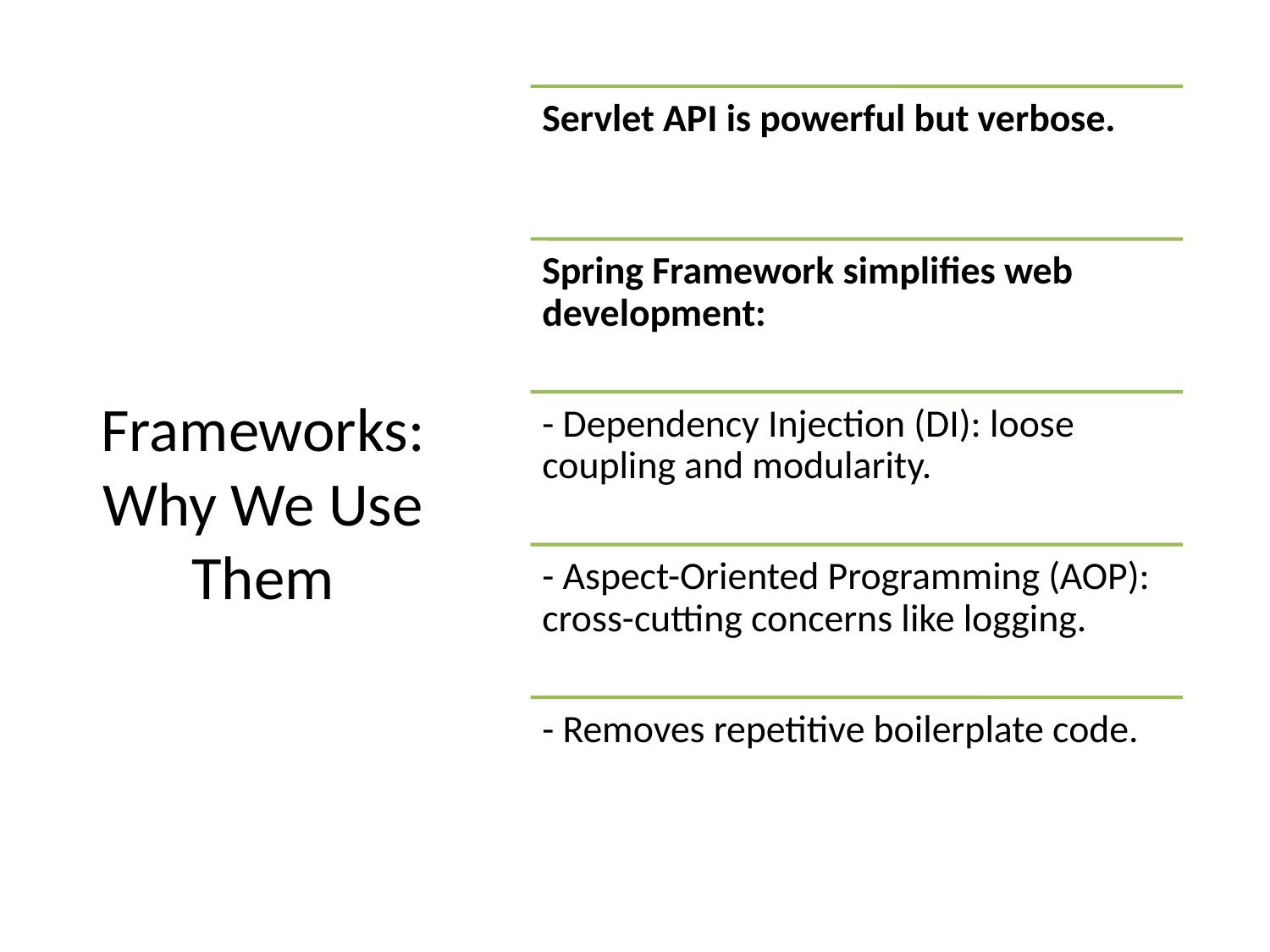

# Frameworks: Why We Use Them
Servlet API is powerful but verbose.
Spring Framework simplifies web development:
- Dependency Injection (DI): loose coupling and modularity.
- Aspect-Oriented Programming (AOP): cross-cutting concerns like logging.
- Removes repetitive boilerplate code.